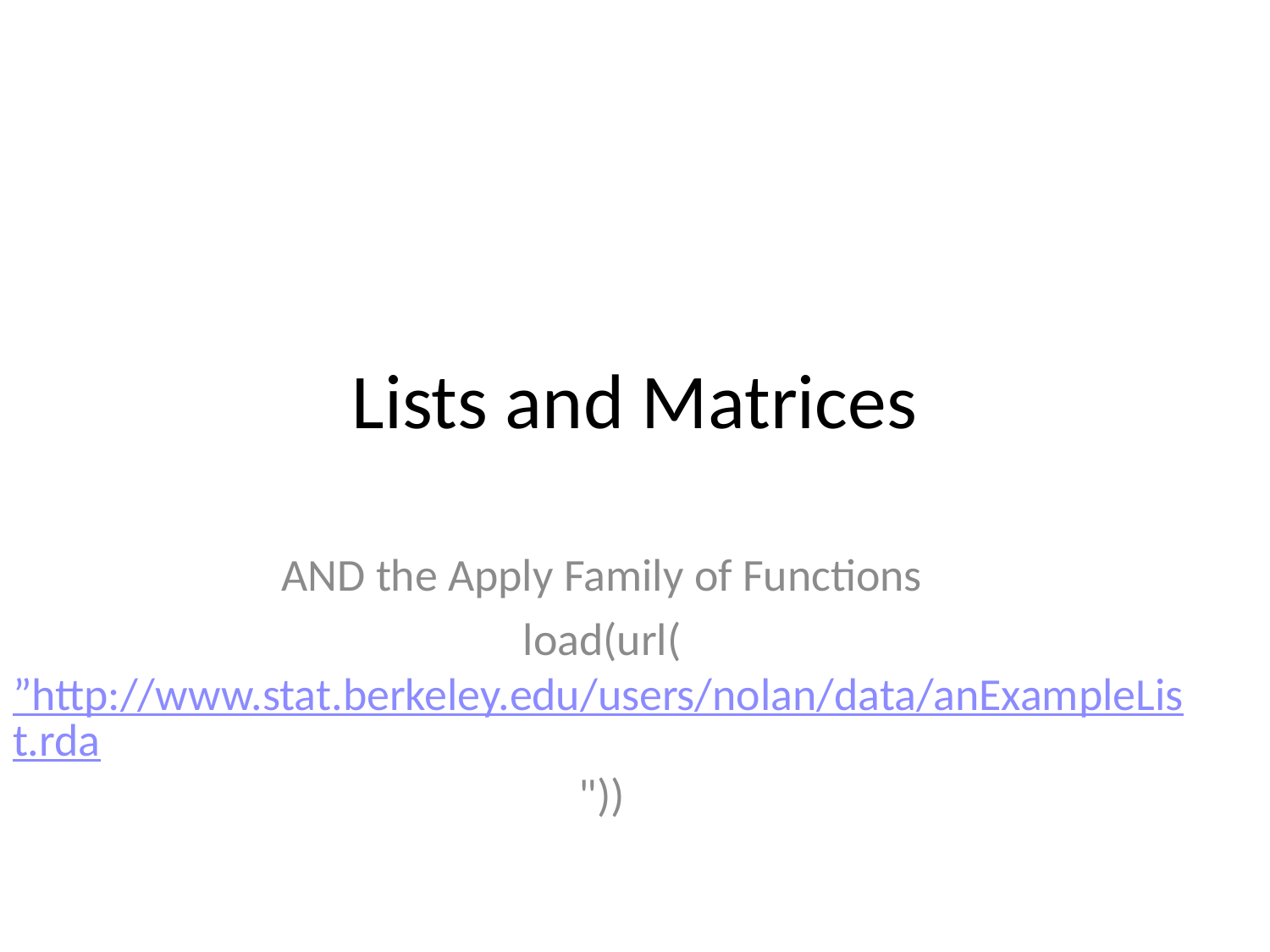

# Lists and Matrices
AND the Apply Family of Functions
load(url(”http://www.stat.berkeley.edu/users/nolan/data/anExampleList.rda"))